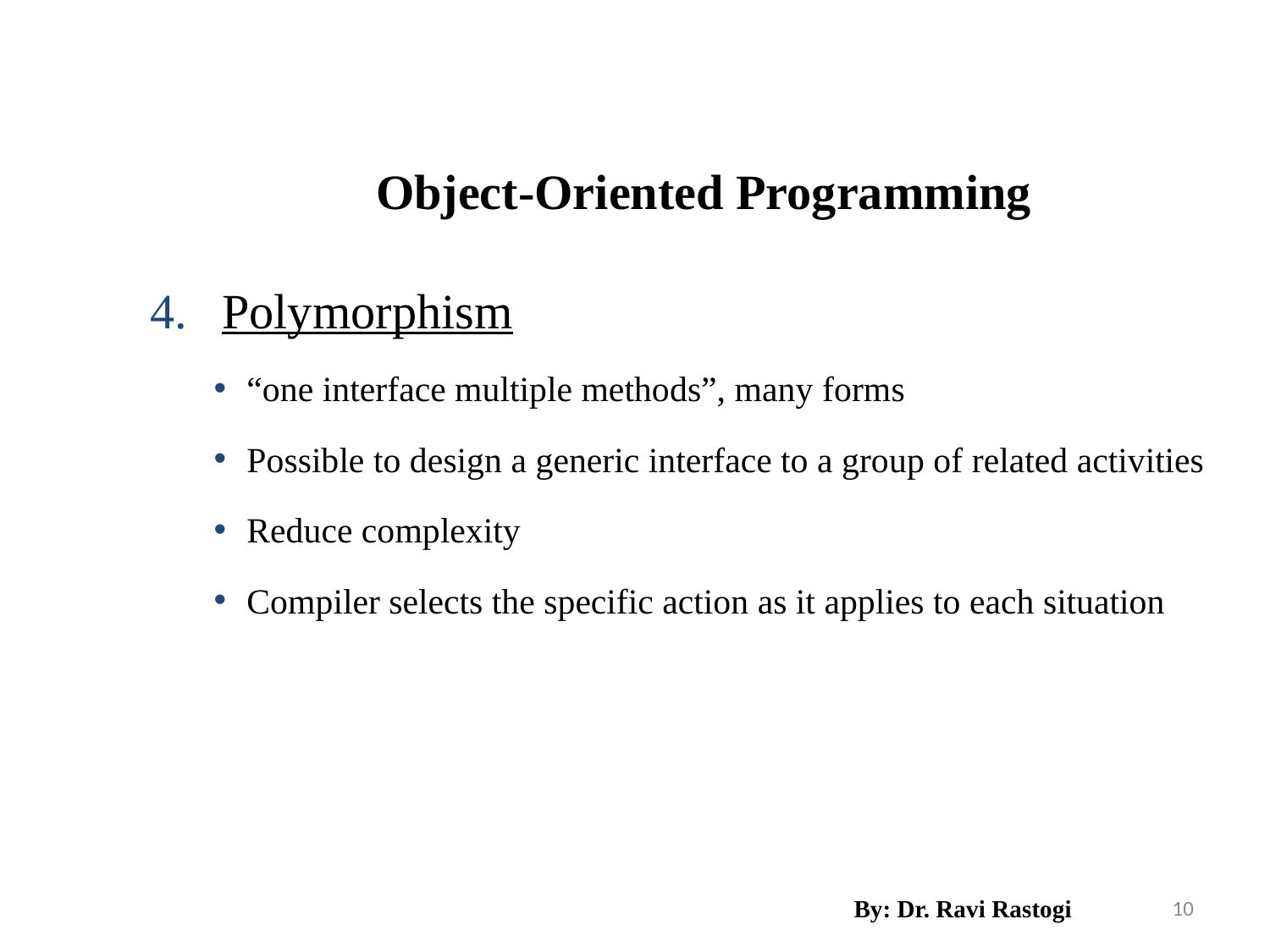

SCHOOL OF ENGINEERING & TECHNOLOGY
DEPARTMENT OF COMPUTER SCIENCE AND ENGINEERING
Object-Oriented Programming
Polymorphism
“one interface multiple methods”, many forms
Possible to design a generic interface to a group of related activities
Reduce complexity
Compiler selects the specific action as it applies to each situation
By: Dr. Ravi Rastogi
10